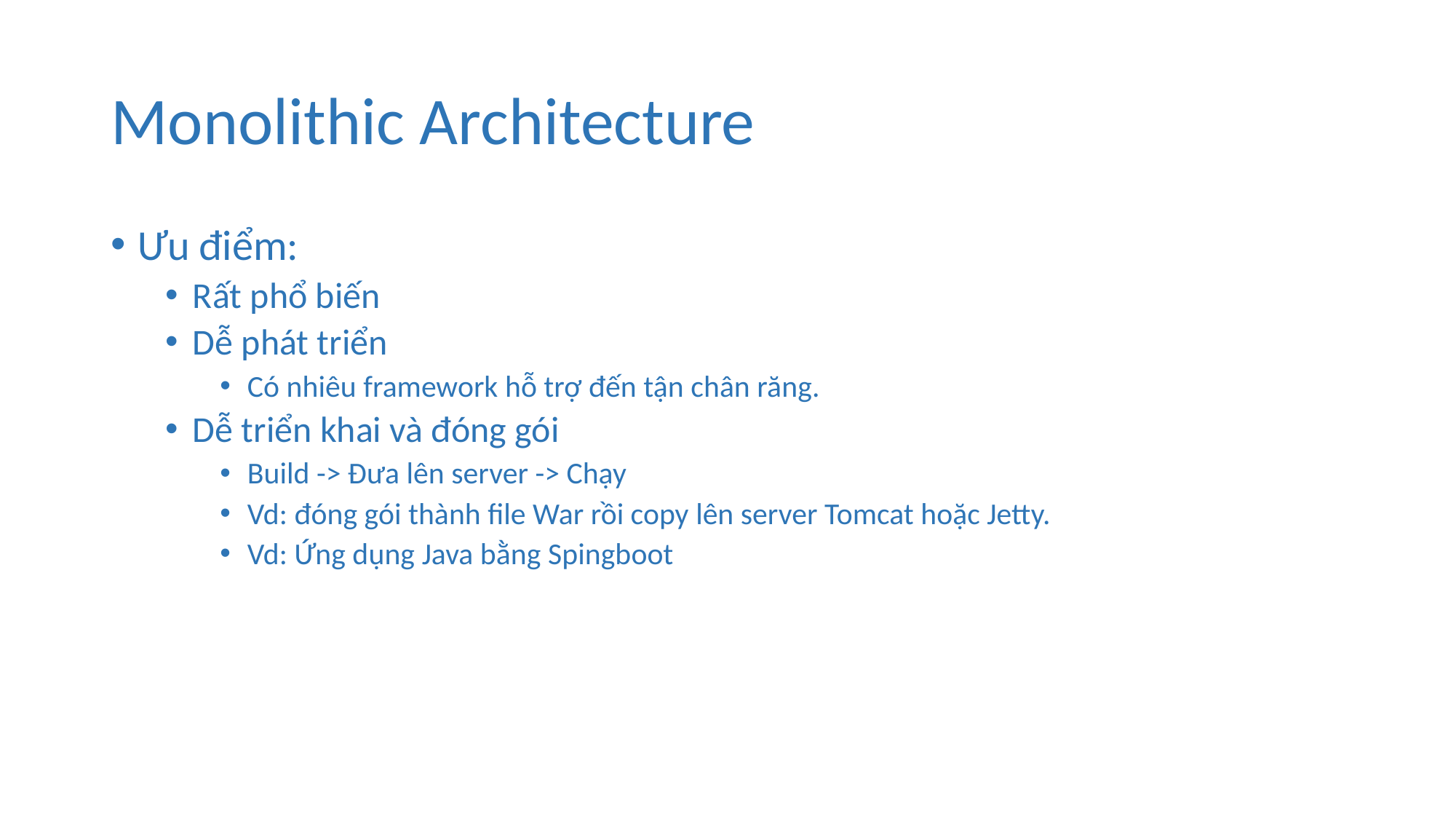

# Monolithic Architecture
Ưu điểm:
Rất phổ biến
Dễ phát triển
Có nhiêu framework hỗ trợ đến tận chân răng.
Dễ triển khai và đóng gói
Build -> Đưa lên server -> Chạy
Vd: đóng gói thành file War rồi copy lên server Tomcat hoặc Jetty.
Vd: Ứng dụng Java bằng Spingboot